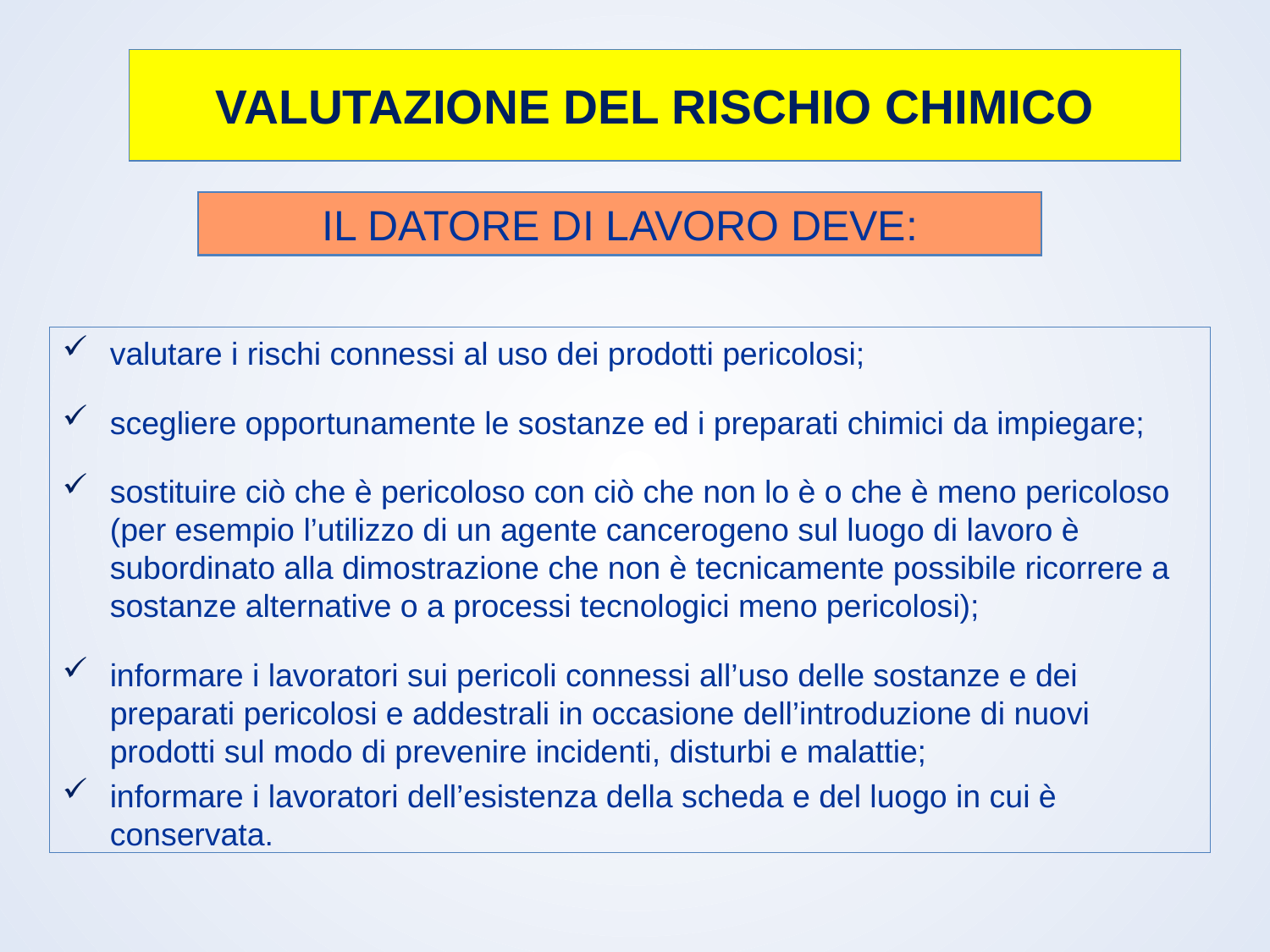

# VALUTAZIONE DEL RISCHIO CHIMICO

IL DATORE DI LAVORO DEVE:

valutare i rischi connessi al uso dei prodotti pericolosi;

scegliere opportunamente le sostanze ed i preparati chimici da impiegare;

sostituire ciò che è pericoloso con ciò che non lo è o che è meno pericoloso (per esempio l’utilizzo di un agente cancerogeno sul luogo di lavoro è subordinato alla dimostrazione che non è tecnicamente possibile ricorrere a sostanze alternative o a processi tecnologici meno pericolosi);

informare i lavoratori sui pericoli connessi all’uso delle sostanze e dei preparati pericolosi e addestrali in occasione dell’introduzione di nuovi prodotti sul modo di prevenire incidenti, disturbi e malattie;
informare i lavoratori dell’esistenza della scheda e del luogo in cui è conservata.